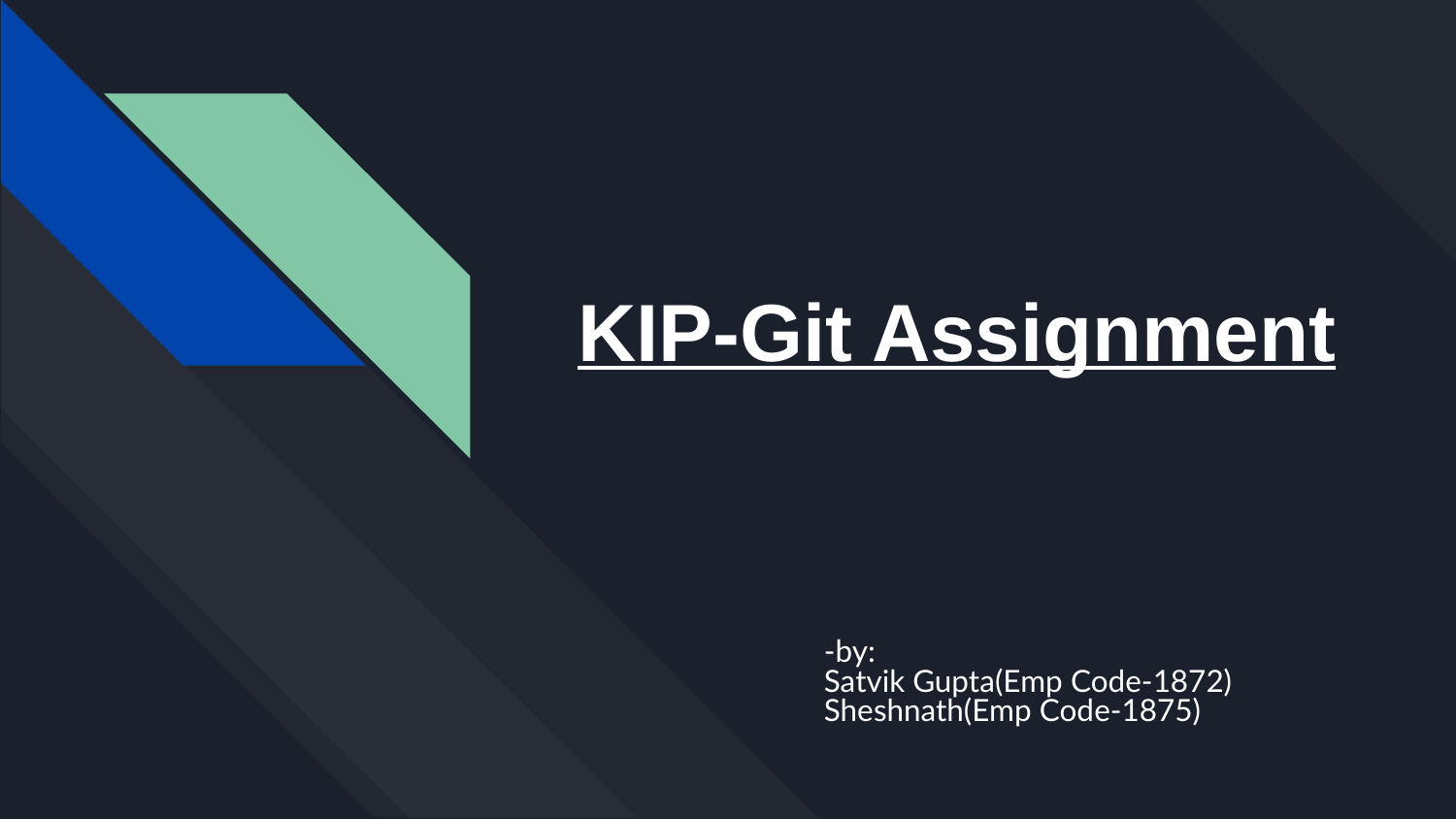

# KIP-Git Assignment
-by:
Satvik Gupta(Emp Code-1872)
Sheshnath(Emp Code-1875)